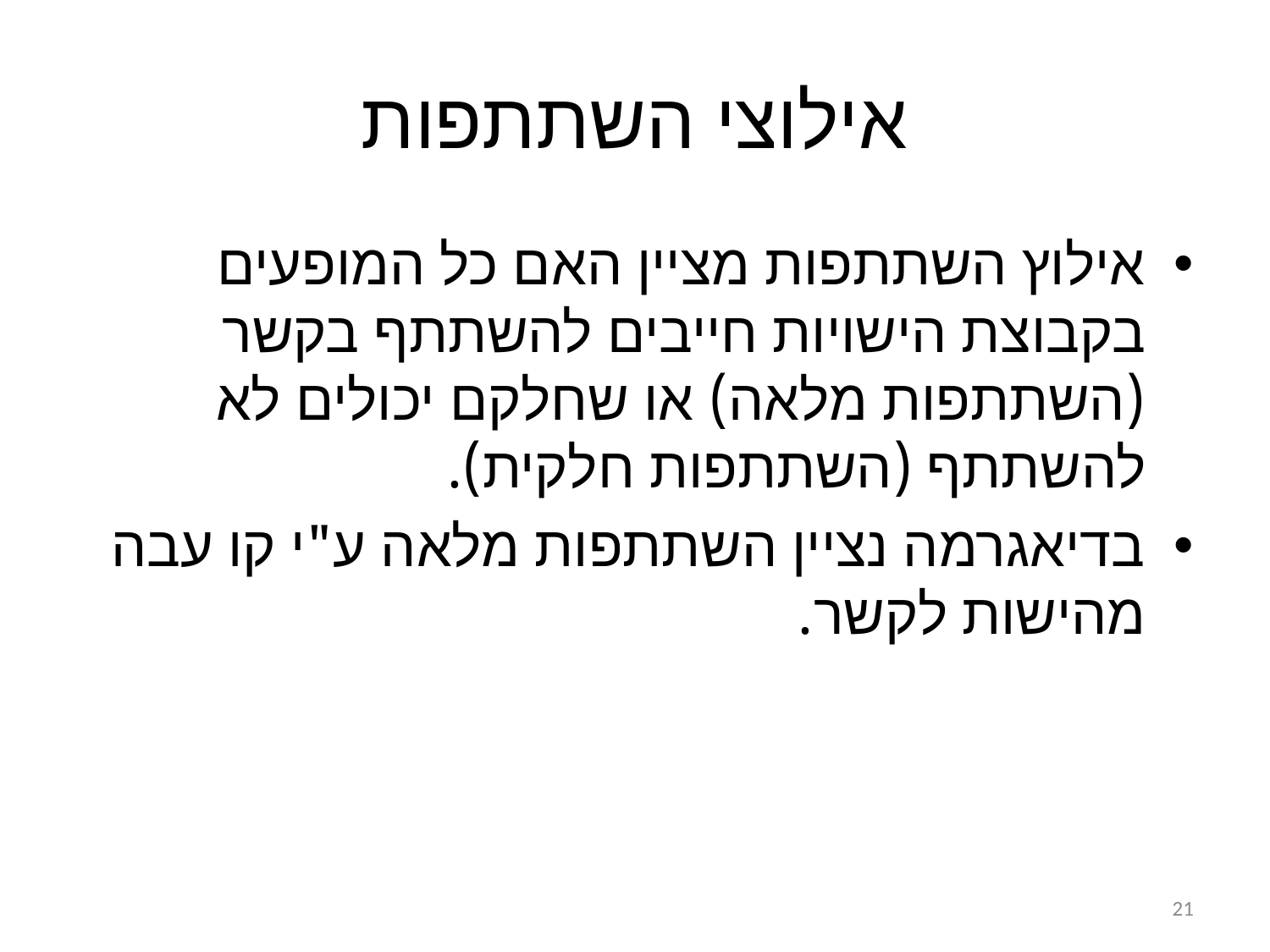

# אילוצי השתתפות
אילוץ השתתפות מציין האם כל המופעים בקבוצת הישויות חייבים להשתתף בקשר (השתתפות מלאה) או שחלקם יכולים לא להשתתף (השתתפות חלקית).
בדיאגרמה נציין השתתפות מלאה ע"י קו עבה מהישות לקשר.
21